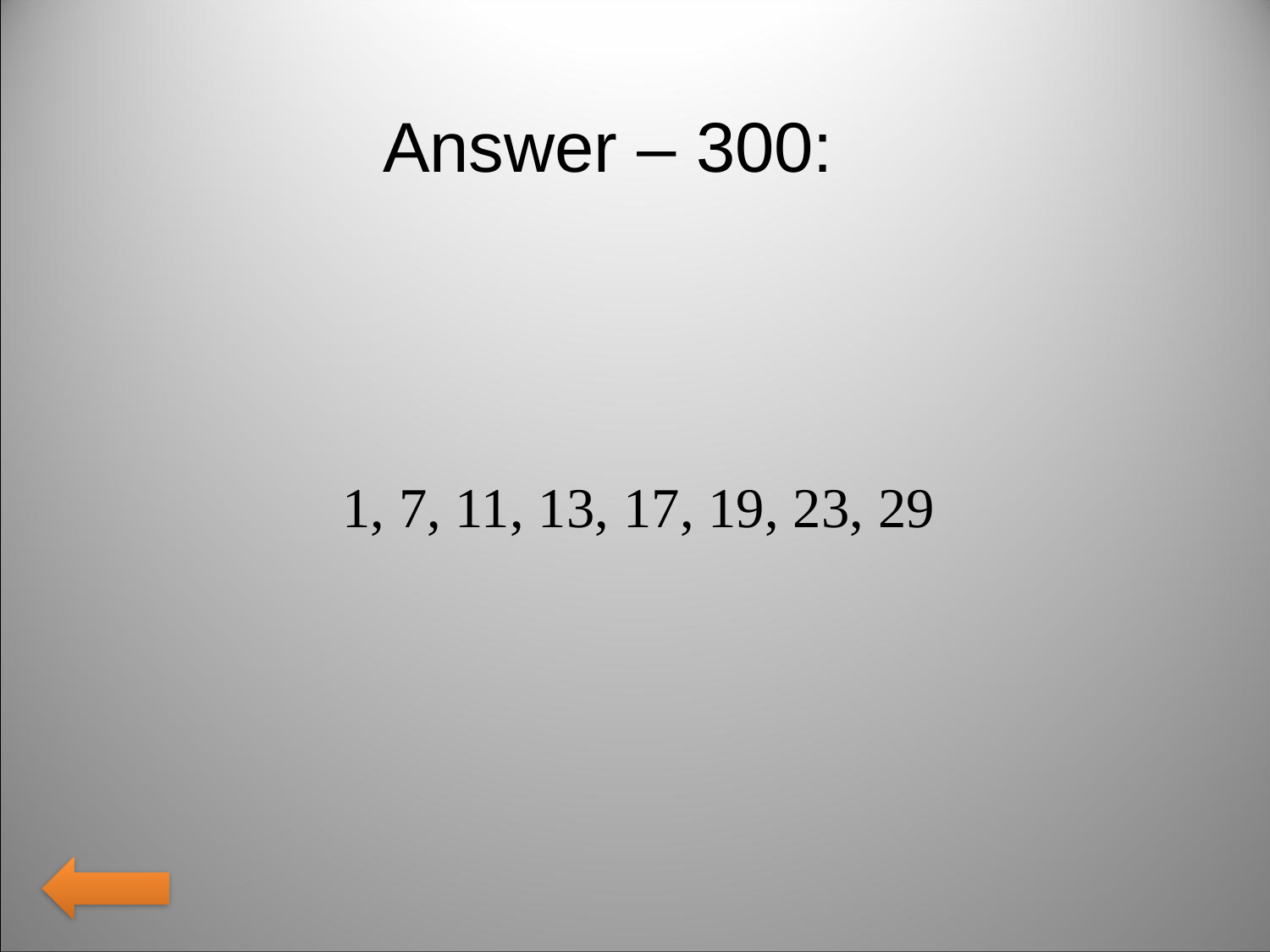

Answer – 300:
1, 7, 11, 13, 17, 19, 23, 29